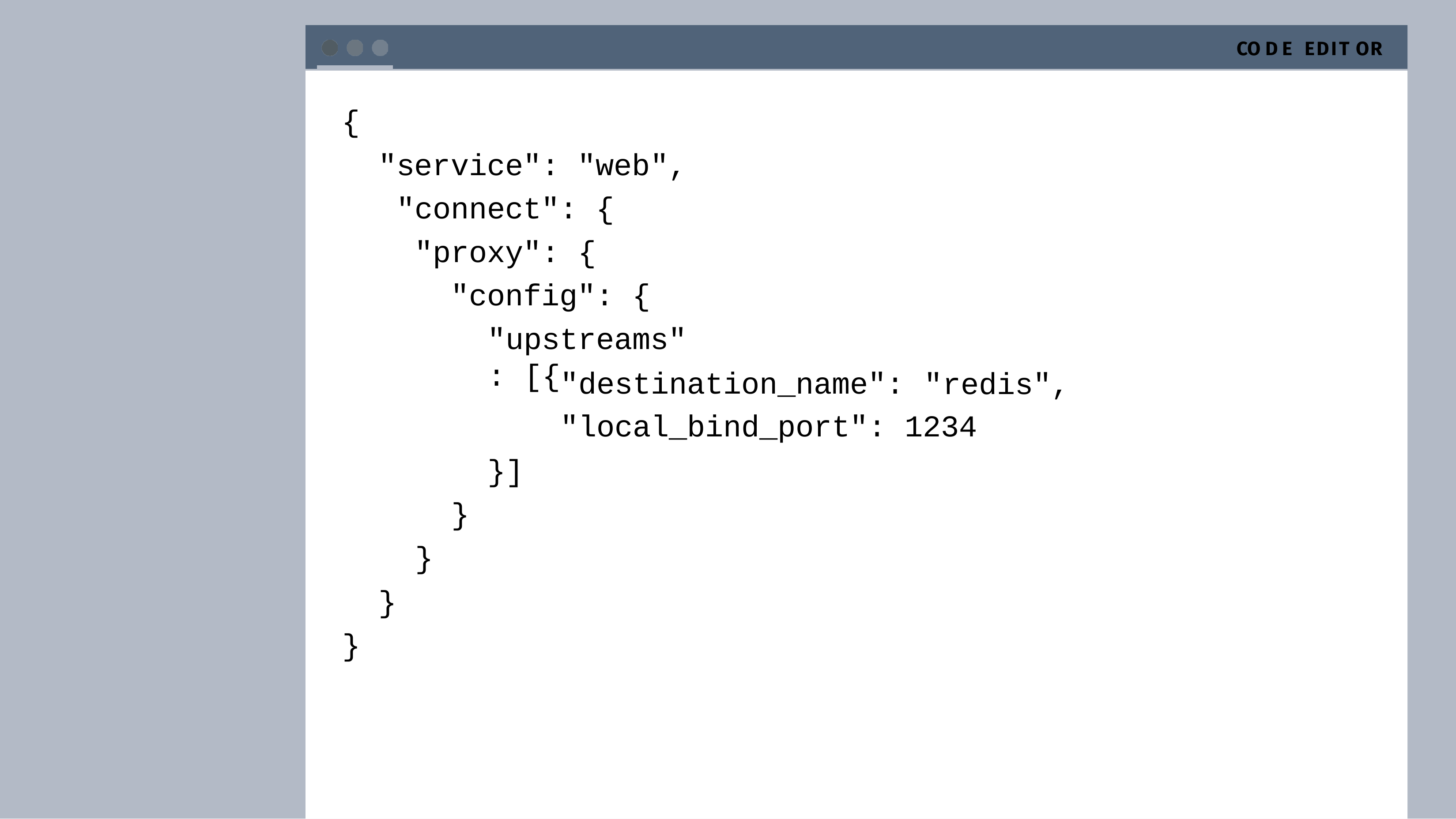

CO D E	EDIT OR
{
"service": "web",  "connect": {
"proxy": {
"config": {
"upstreams": [{
"destination_name":  "local_bind_port": 1234
"redis",
}]
}
}
}
}